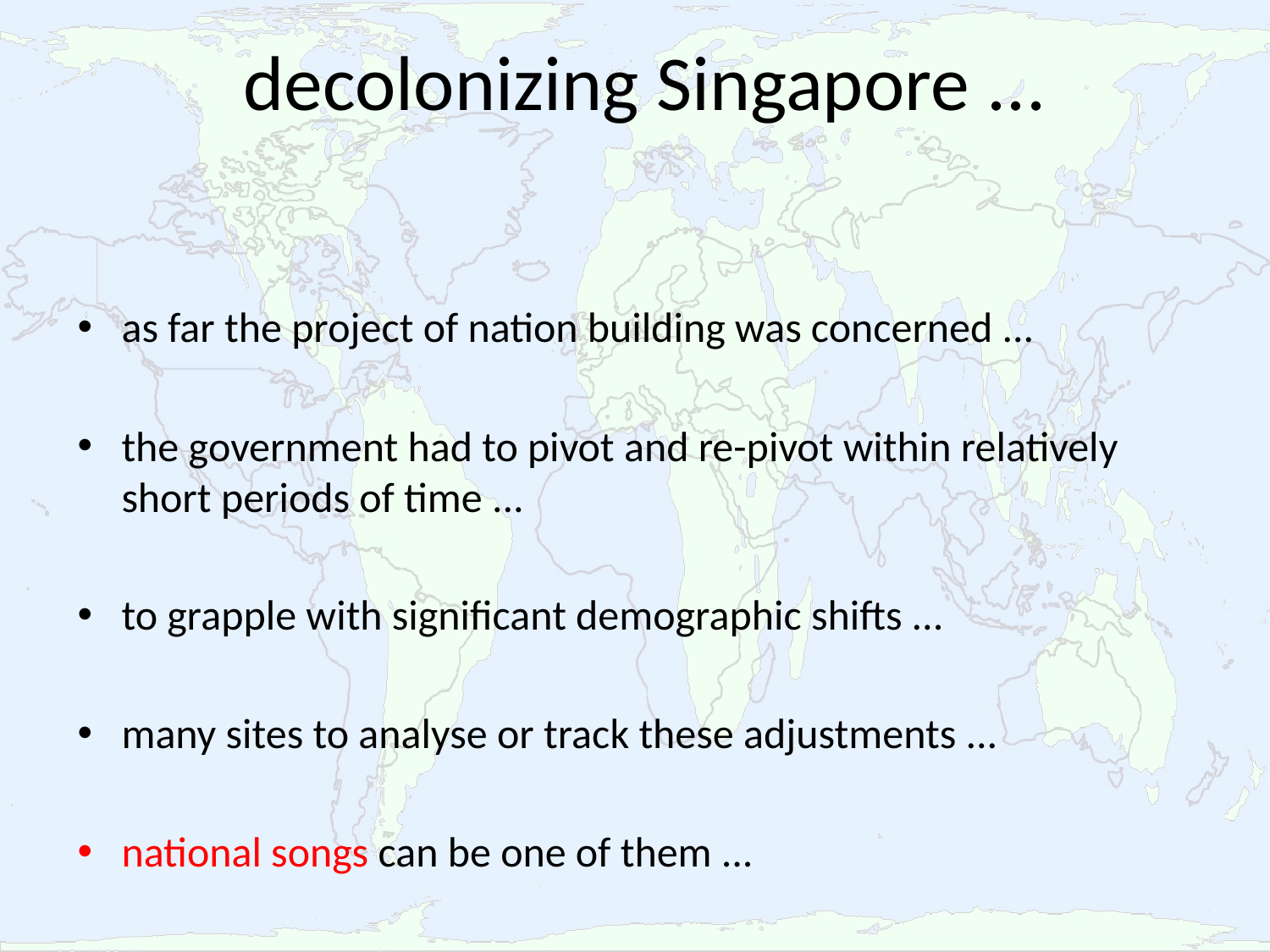

# decolonizing Singapore ...

as far the project of nation building was concerned ...

the government had to pivot and re-pivot within relatively short periods of time ...

to grapple with significant demographic shifts ...

many sites to analyse or track these adjustments ...

national songs can be one of them ...